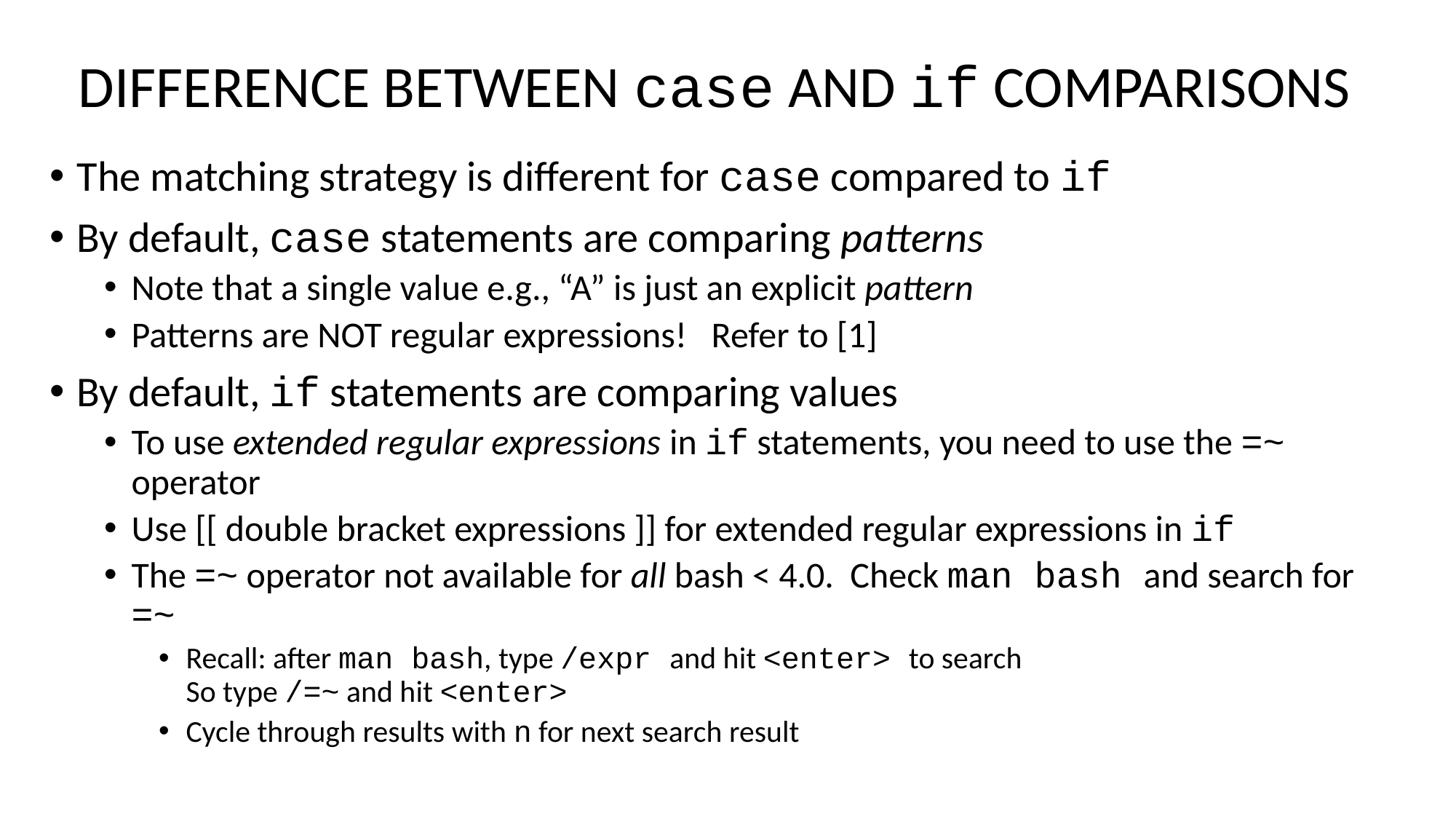

# DIFFERENCE BETWEEN case AND if COMPARISONS
The matching strategy is different for case compared to if
By default, case statements are comparing patterns
Note that a single value e.g., “A” is just an explicit pattern
Patterns are NOT regular expressions!   Refer to [1]
By default, if statements are comparing values
To use extended regular expressions in if statements, you need to use the =~ operator
Use [[ double bracket expressions ]] for extended regular expressions in if
The =~ operator not available for all bash < 4.0.  Check man bash and search for =~
Recall: after man bash, type /expr and hit <enter> to search
So type /=~ and hit <enter>
Cycle through results with n for next search result